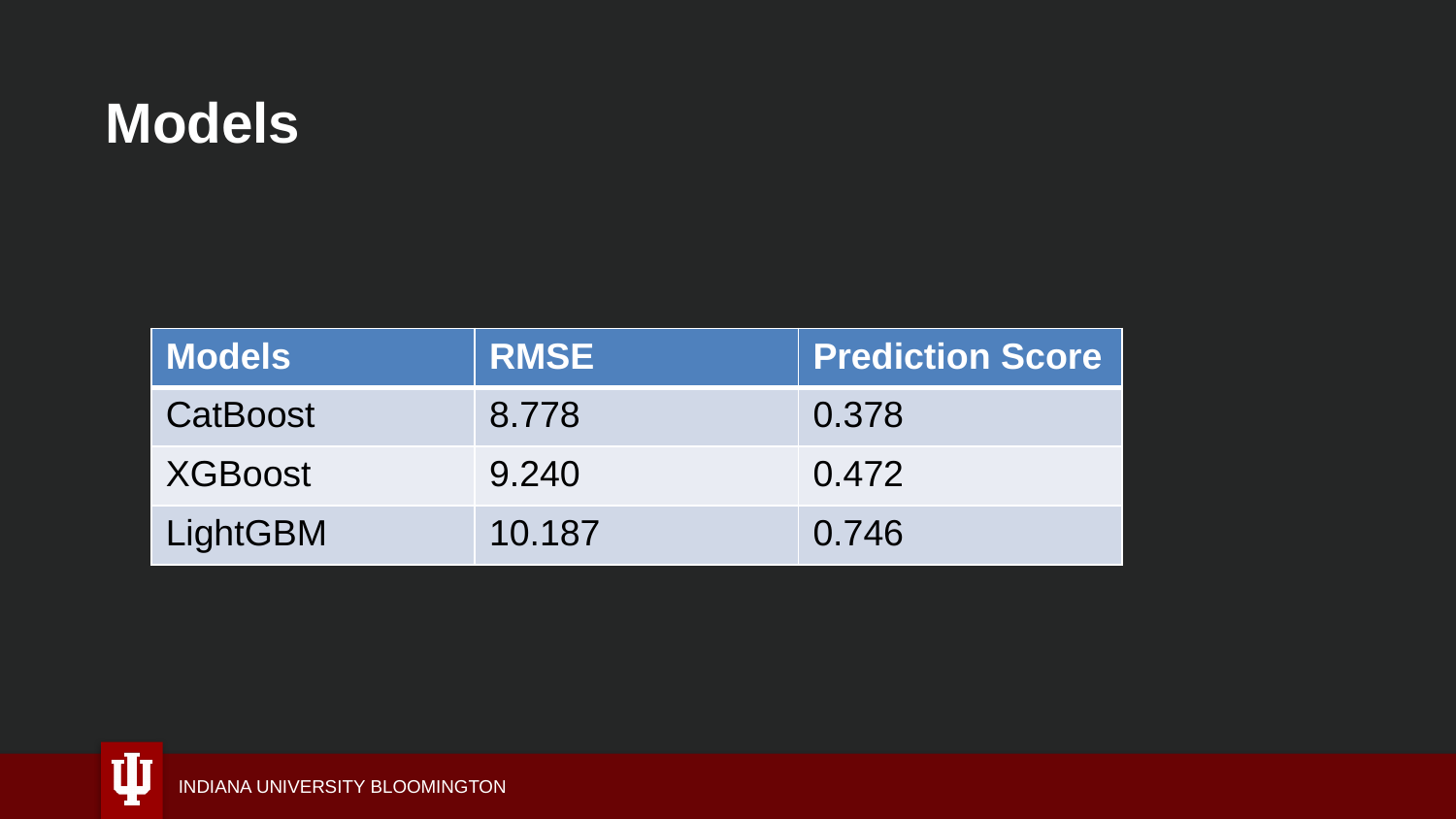

Models
| Models | RMSE | Prediction Score |
| --- | --- | --- |
| CatBoost | 8.778 | 0.378 |
| XGBoost | 9.240 | 0.472 |
| LightGBM | 10.187 | 0.746 |